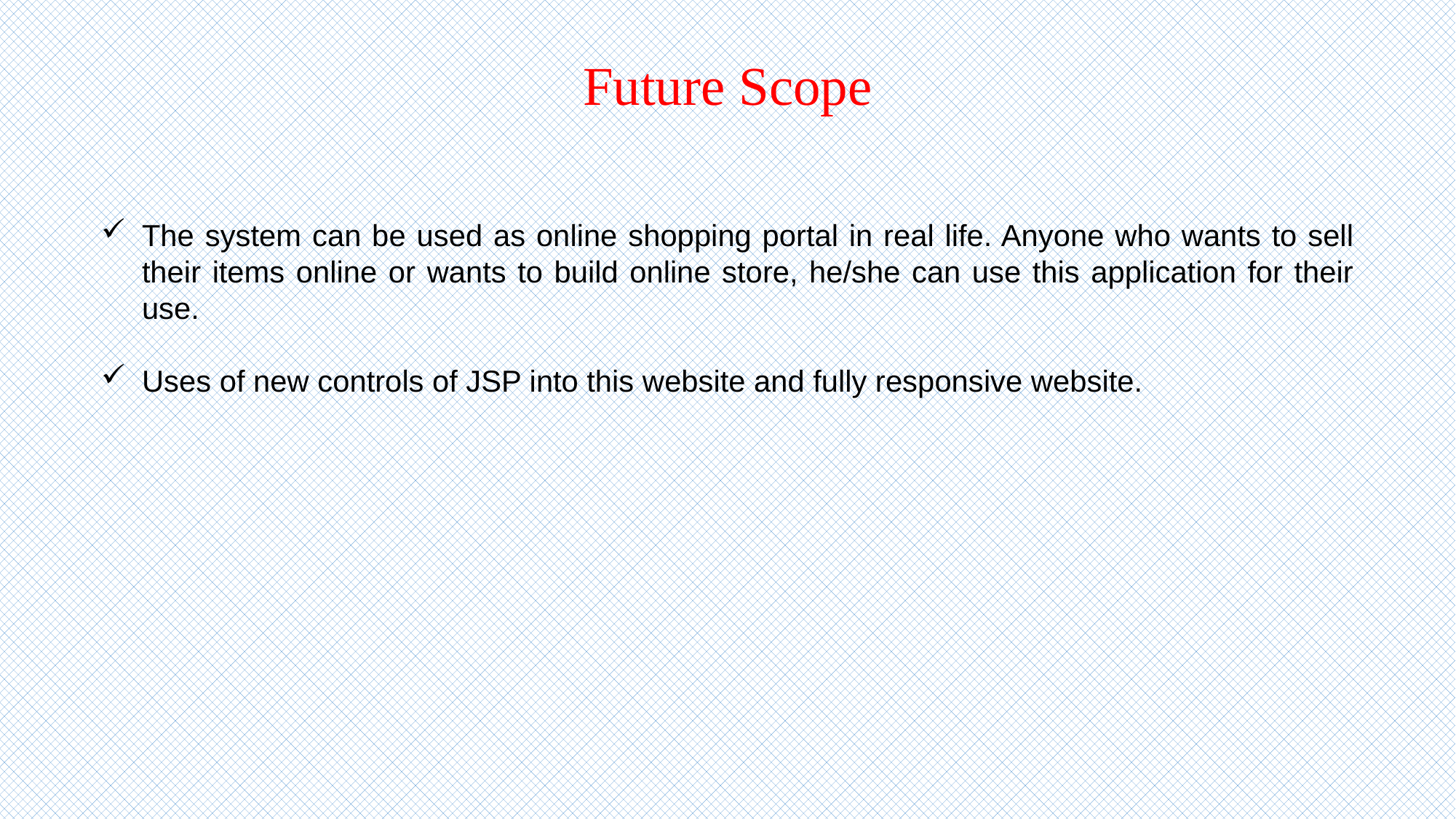

Future Scope
The system can be used as online shopping portal in real life. Anyone who wants to sell their items online or wants to build online store, he/she can use this application for their use.

Uses of new controls of JSP into this website and fully responsive website.